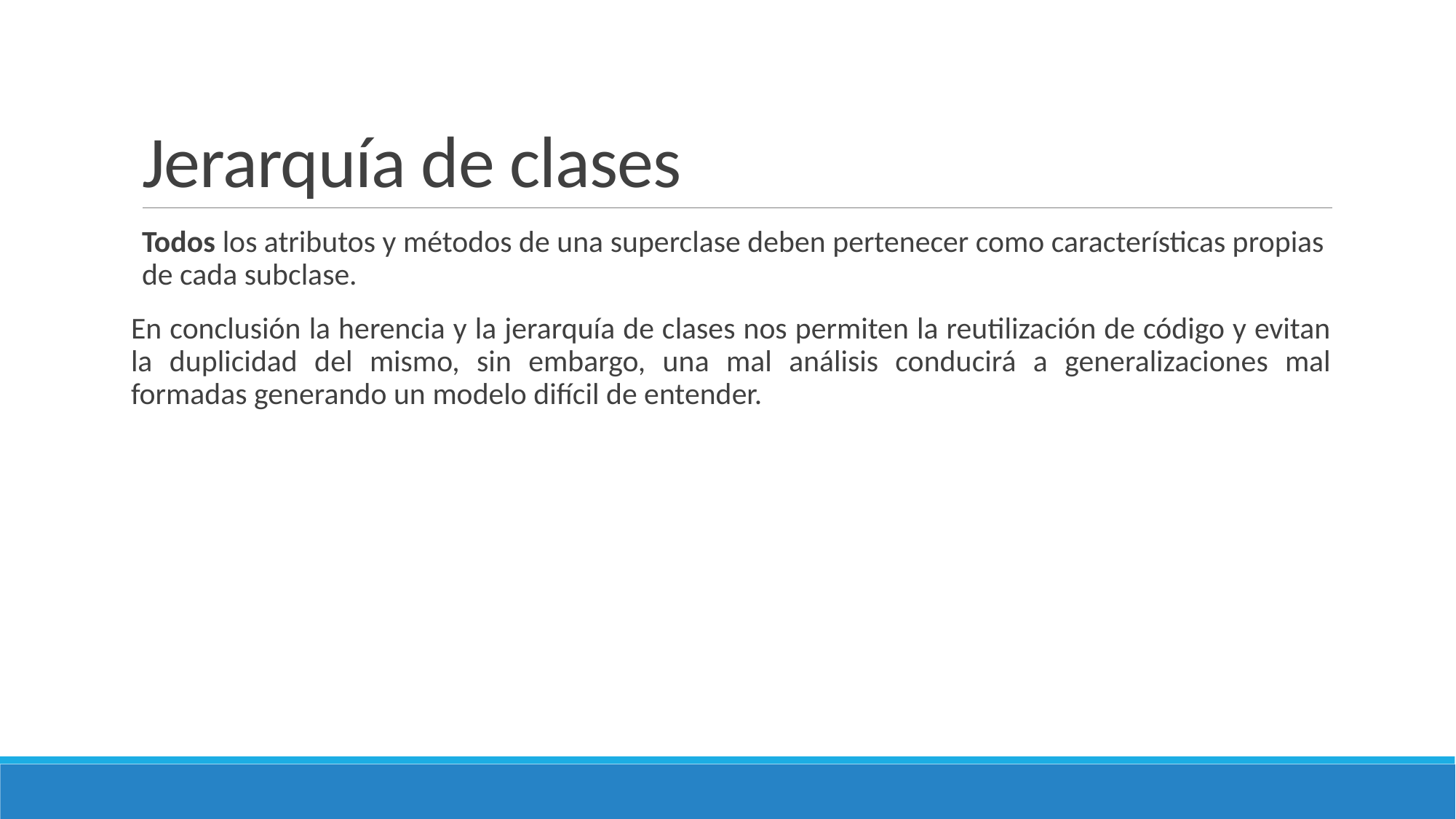

# Jerarquía de clases
Todos los atributos y métodos de una superclase deben pertenecer como características propias de cada subclase.
En conclusión la herencia y la jerarquía de clases nos permiten la reutilización de código y evitan la duplicidad del mismo, sin embargo, una mal análisis conducirá a generalizaciones mal formadas generando un modelo difícil de entender.